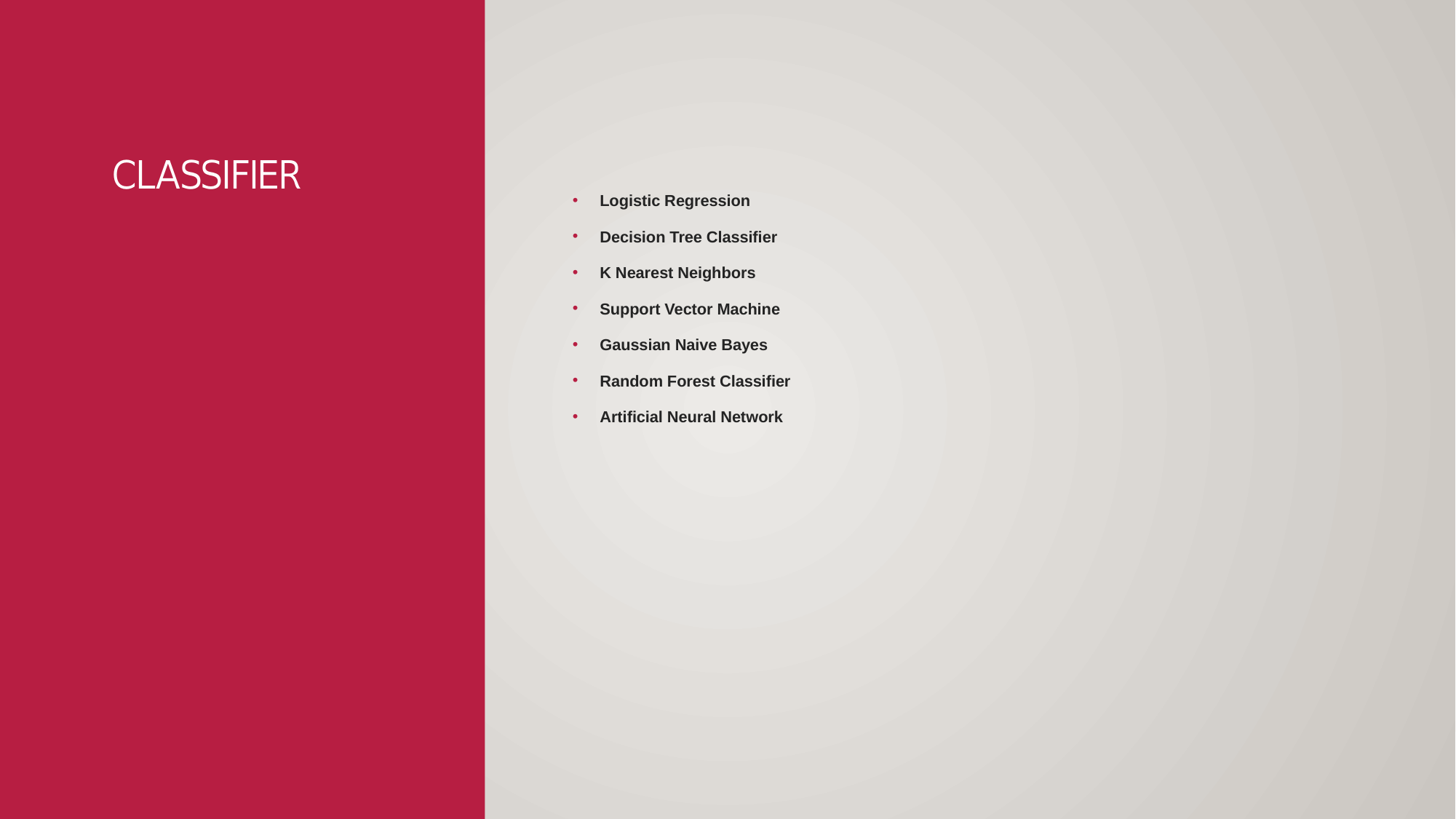

# CLASSIFIER

Logistic Regression
Decision Tree Classifier
K Nearest Neighbors
Support Vector Machine
Gaussian Naive Bayes
Random Forest Classifier
Artificial Neural Network